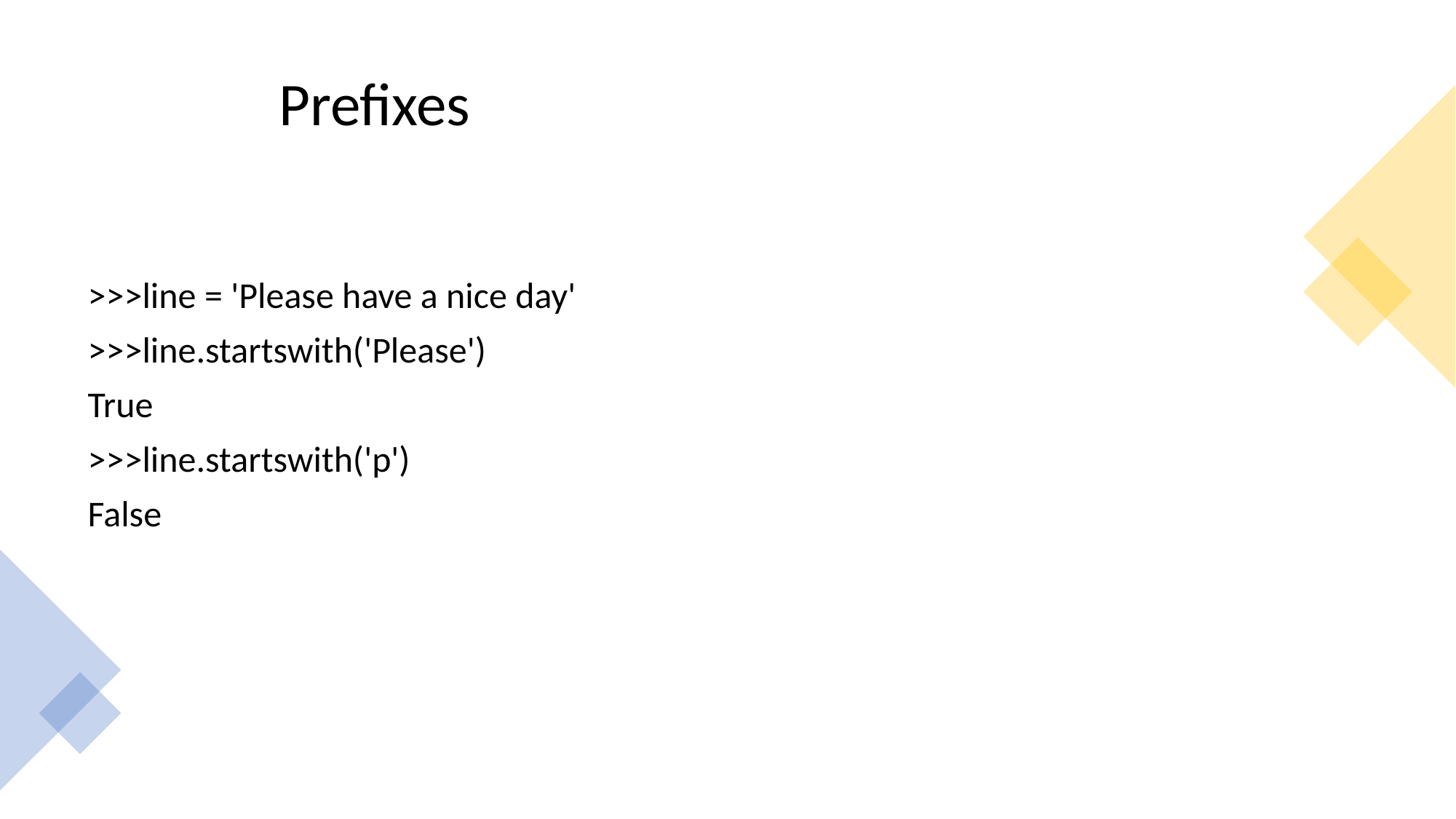

# Prefixes

>>>line = 'Please have a nice day'
>>>line.startswith('Please')
True
>>>line.startswith('p')
False